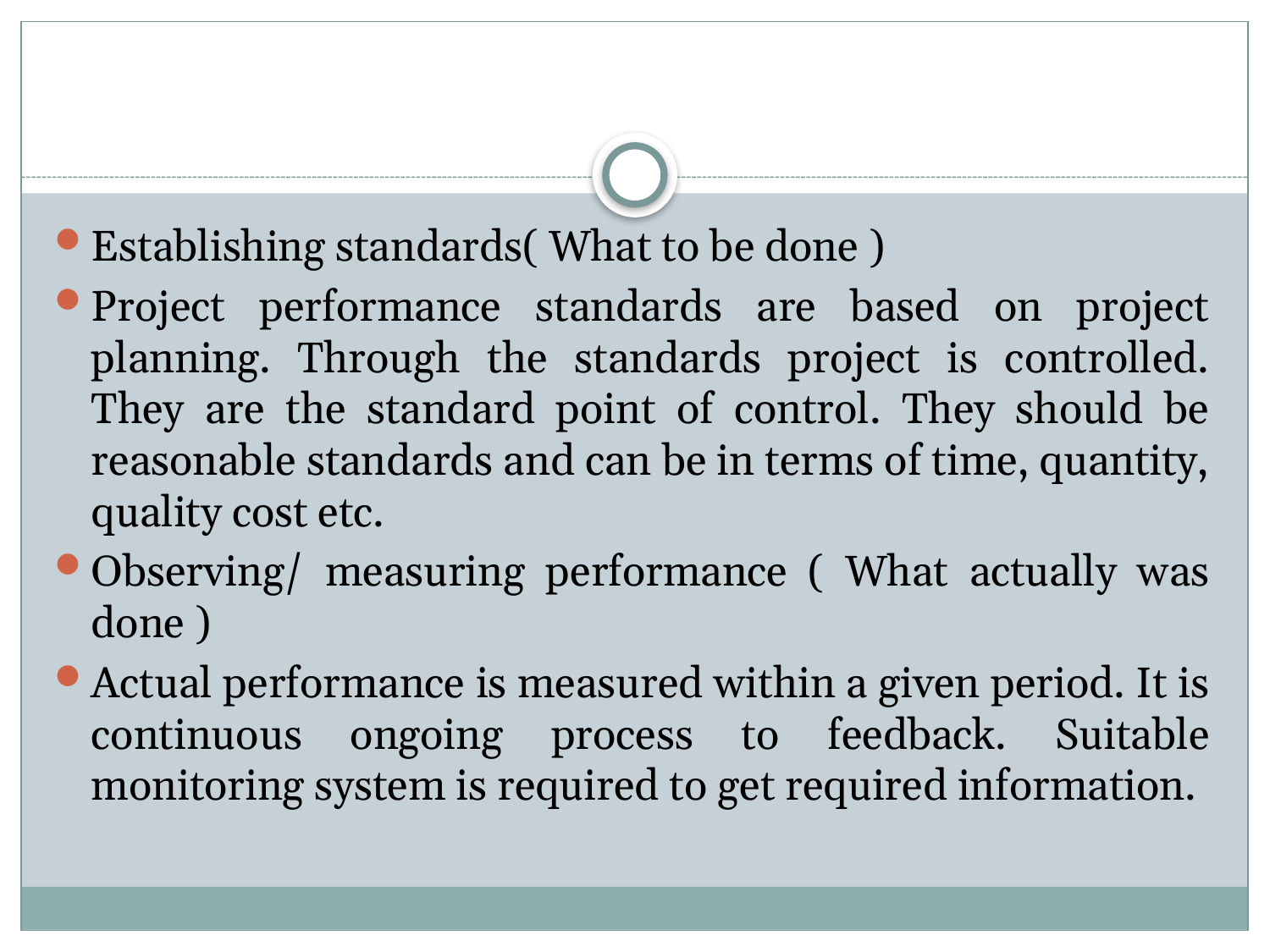

#
Establishing standards( What to be done )
Project performance standards are based on project planning. Through the standards project is controlled. They are the standard point of control. They should be reasonable standards and can be in terms of time, quantity, quality cost etc.
Observing/ measuring performance ( What actually was done )
Actual performance is measured within a given period. It is continuous ongoing process to feedback. Suitable monitoring system is required to get required information.